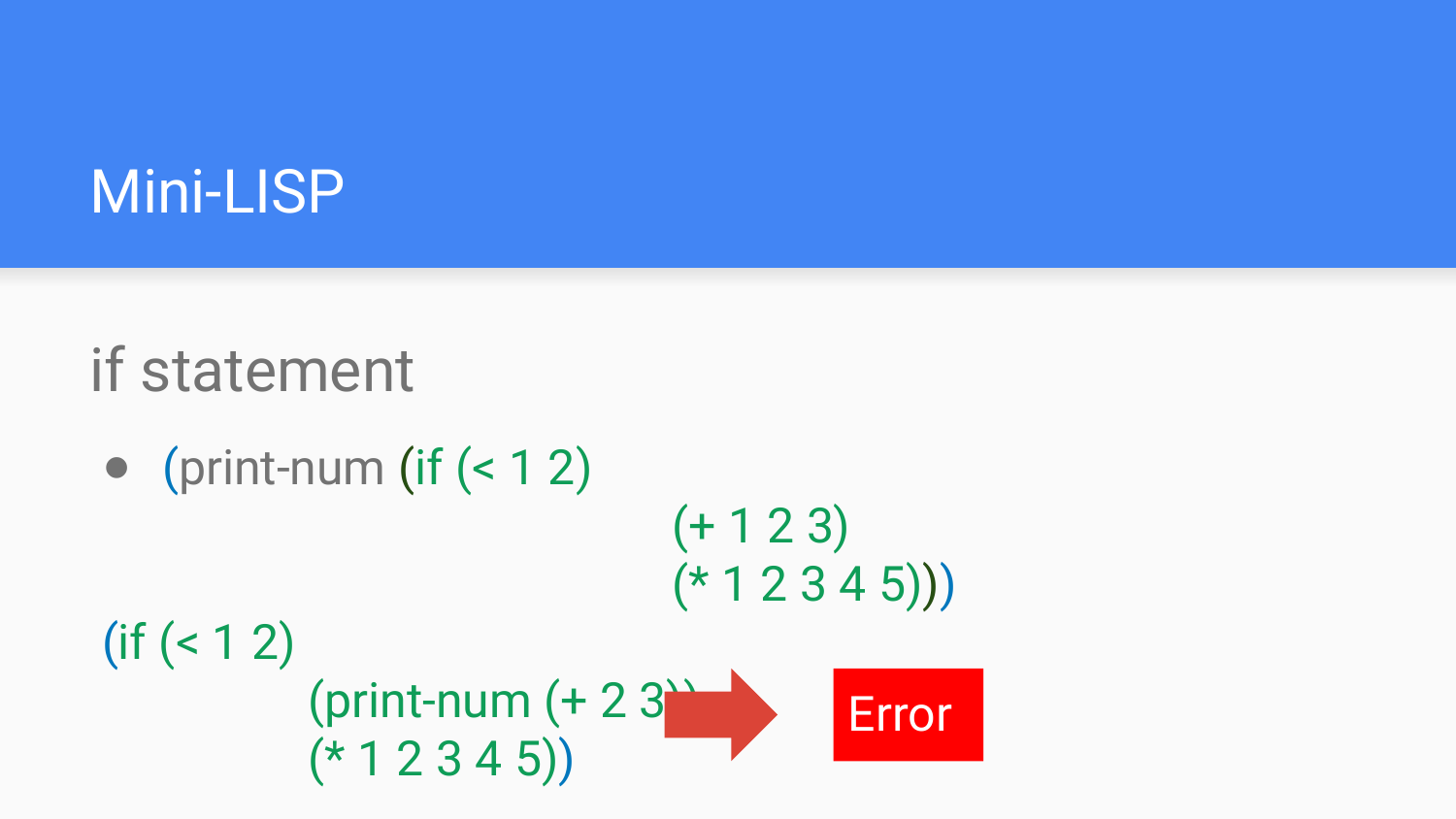

# Mini-LISP
if statement
(print-num (if (< 1 2)
          				(+ 1 2 3)
          				(* 1 2 3 4 5)))
(if (< 1 2)
          	(print-num (+ 2 3))
          	(* 1 2 3 4 5))

Error